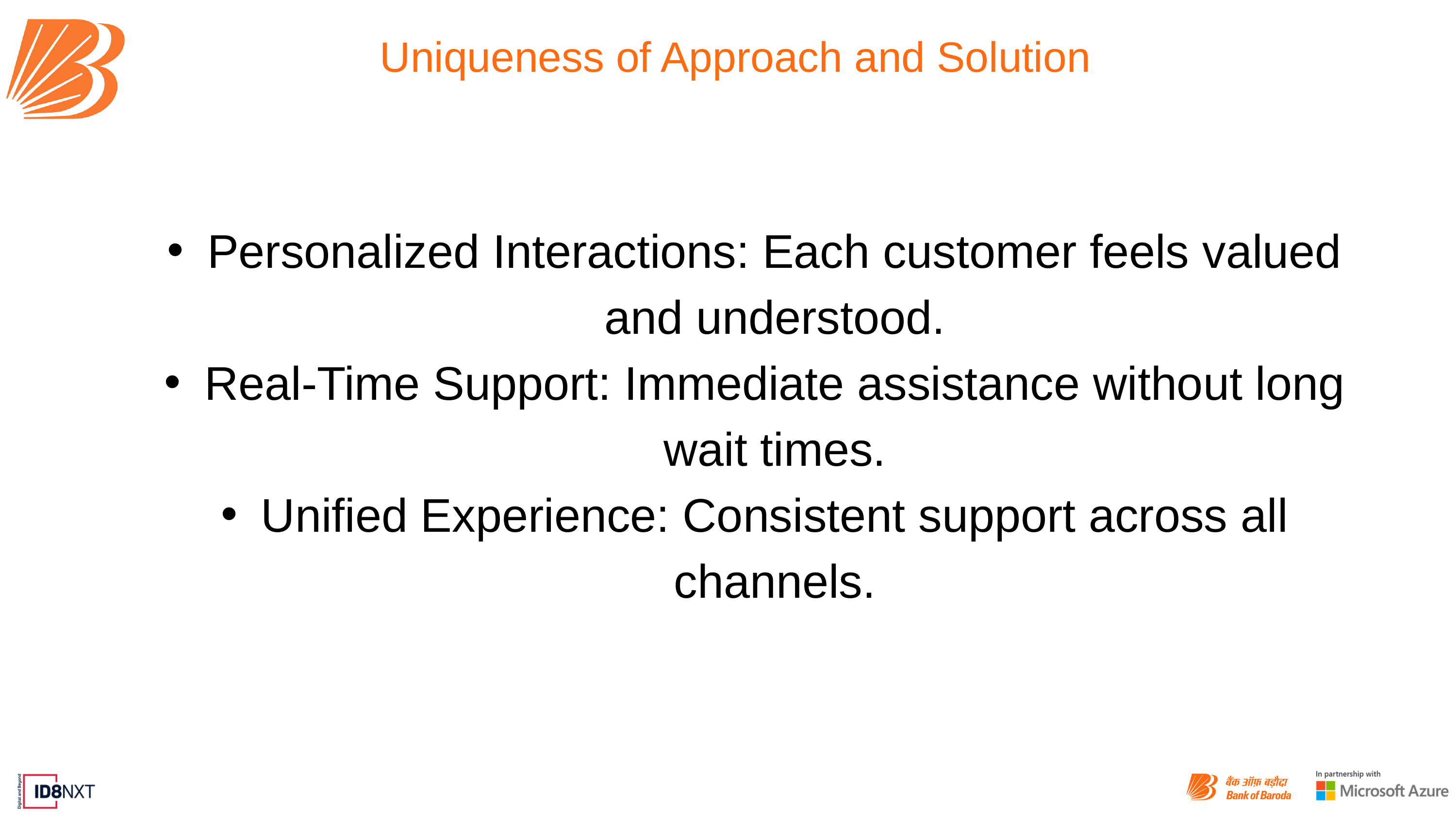

Uniqueness of Approach and Solution

Personalized Interactions: Each customer feels valued and understood.
Real-Time Support: Immediate assistance without long wait times.
Unified Experience: Consistent support across all channels.